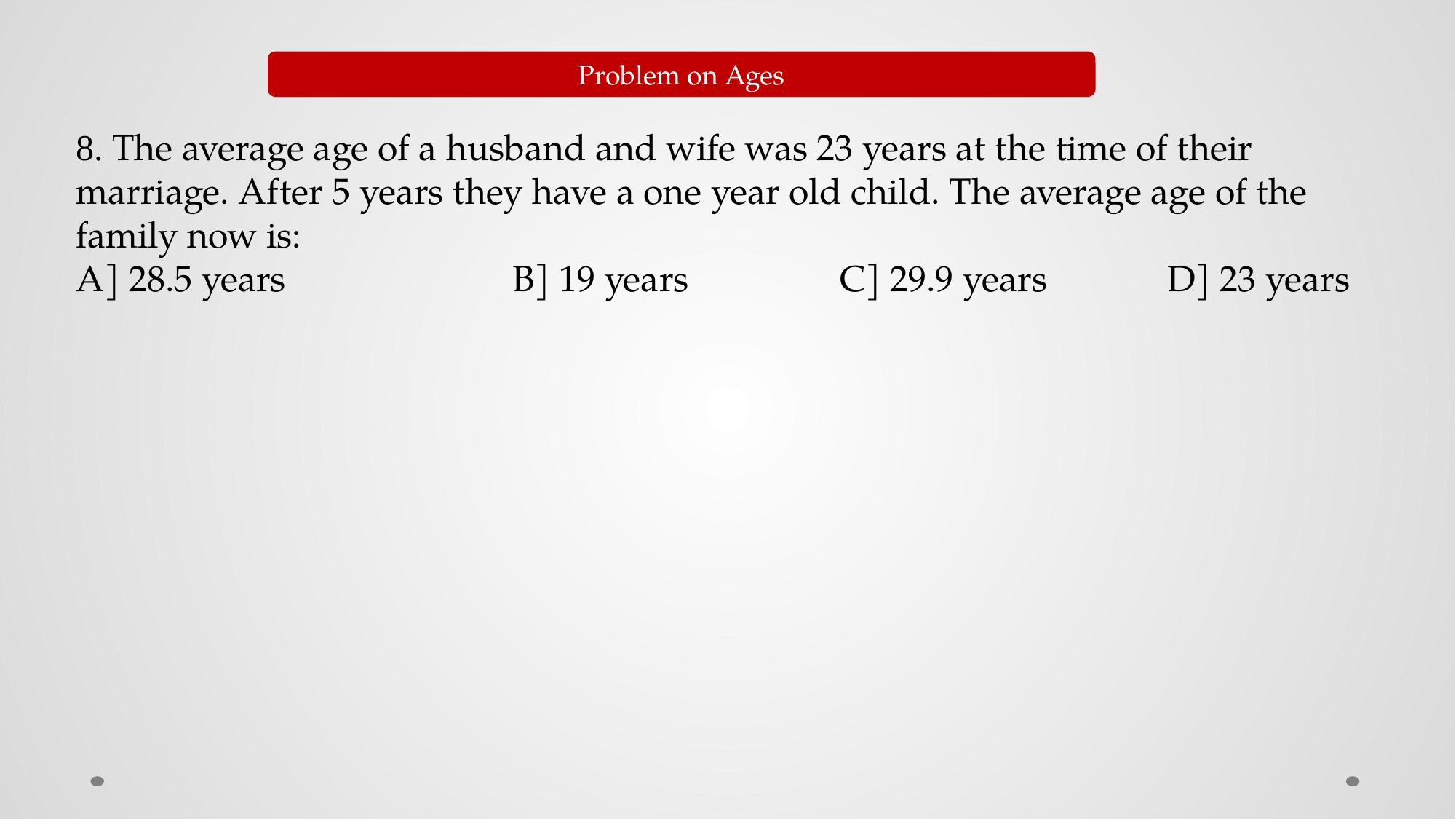

Problem on Ages
8. The average age of a husband and wife was 23 years at the time of their marriage. After 5 years they have a one year old child. The average age of the family now is:
A] 28.5 years			B] 19 years		C] 29.9 years		D] 23 years